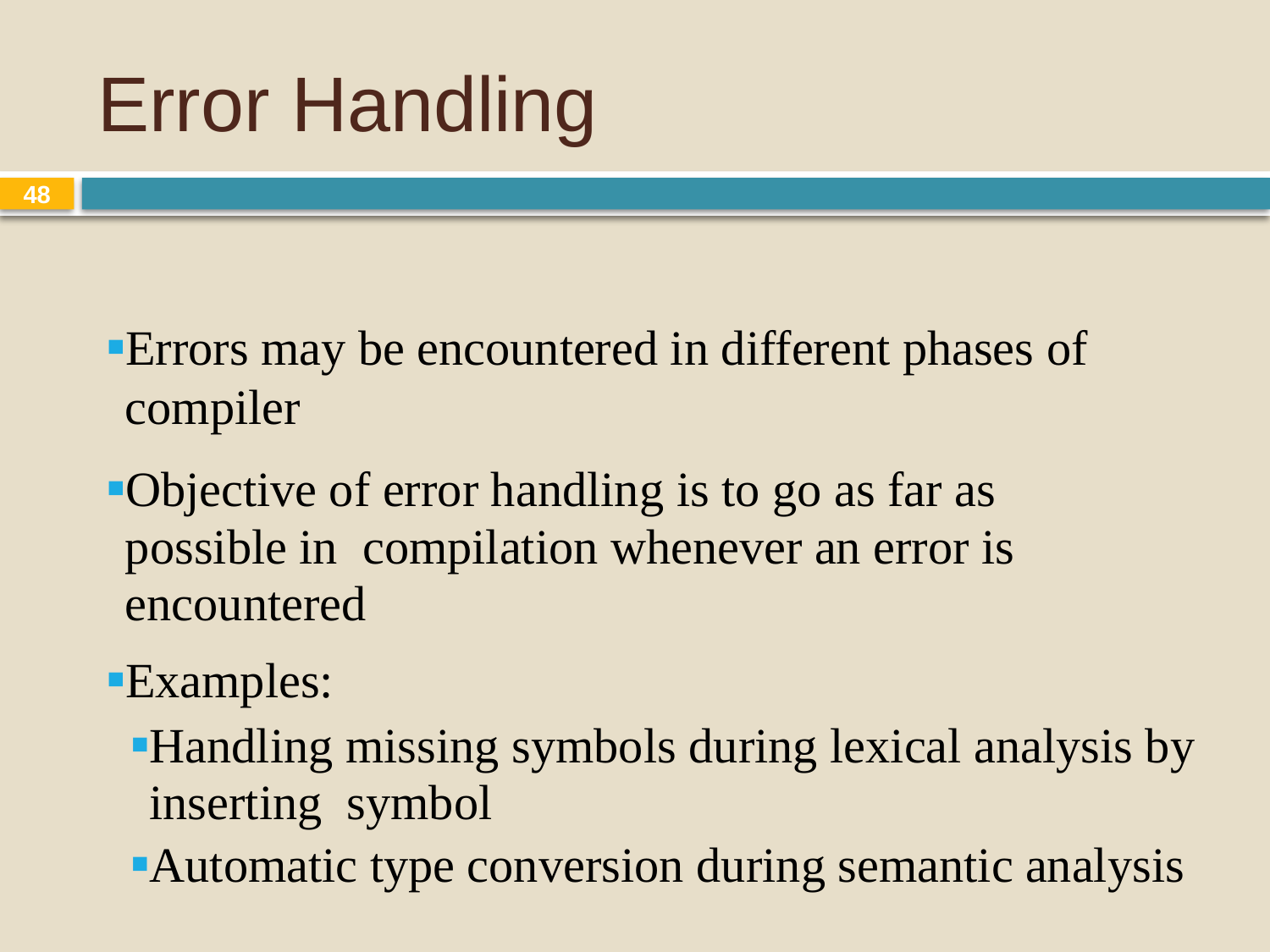

# Error Handling
48
Errors may be encountered in different phases of compiler
Objective of error handling is to go as far as possible in  compilation whenever an error is encountered
Examples:
Handling missing symbols during lexical analysis by inserting  symbol
Automatic type conversion during semantic analysis